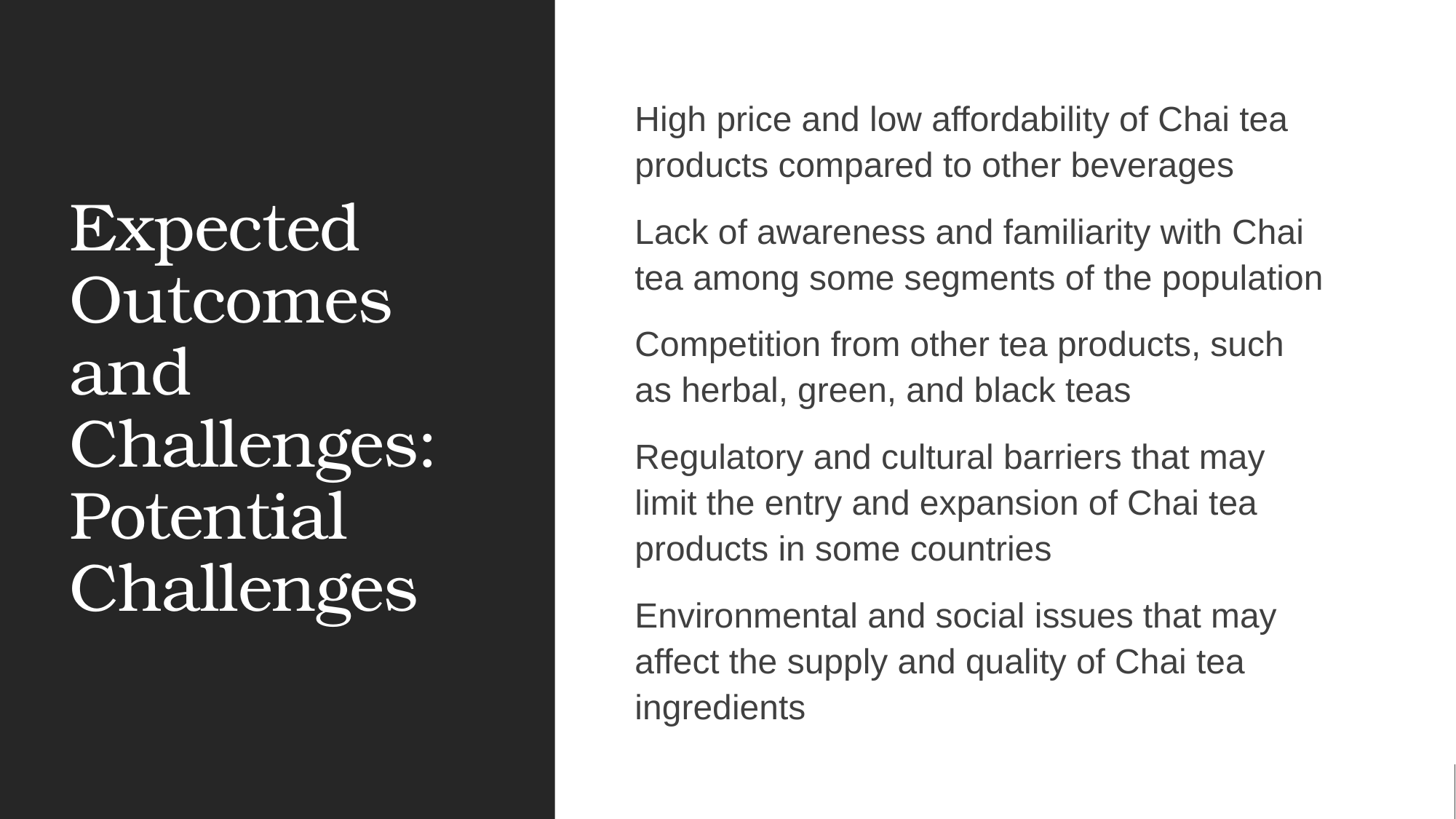

# Expected Outcomes and Challenges: Potential Challenges
High price and low affordability of Chai tea products compared to other beverages
Lack of awareness and familiarity with Chai tea among some segments of the population
Competition from other tea products, such as herbal, green, and black teas
Regulatory and cultural barriers that may limit the entry and expansion of Chai tea products in some countries
Environmental and social issues that may affect the supply and quality of Chai tea ingredients